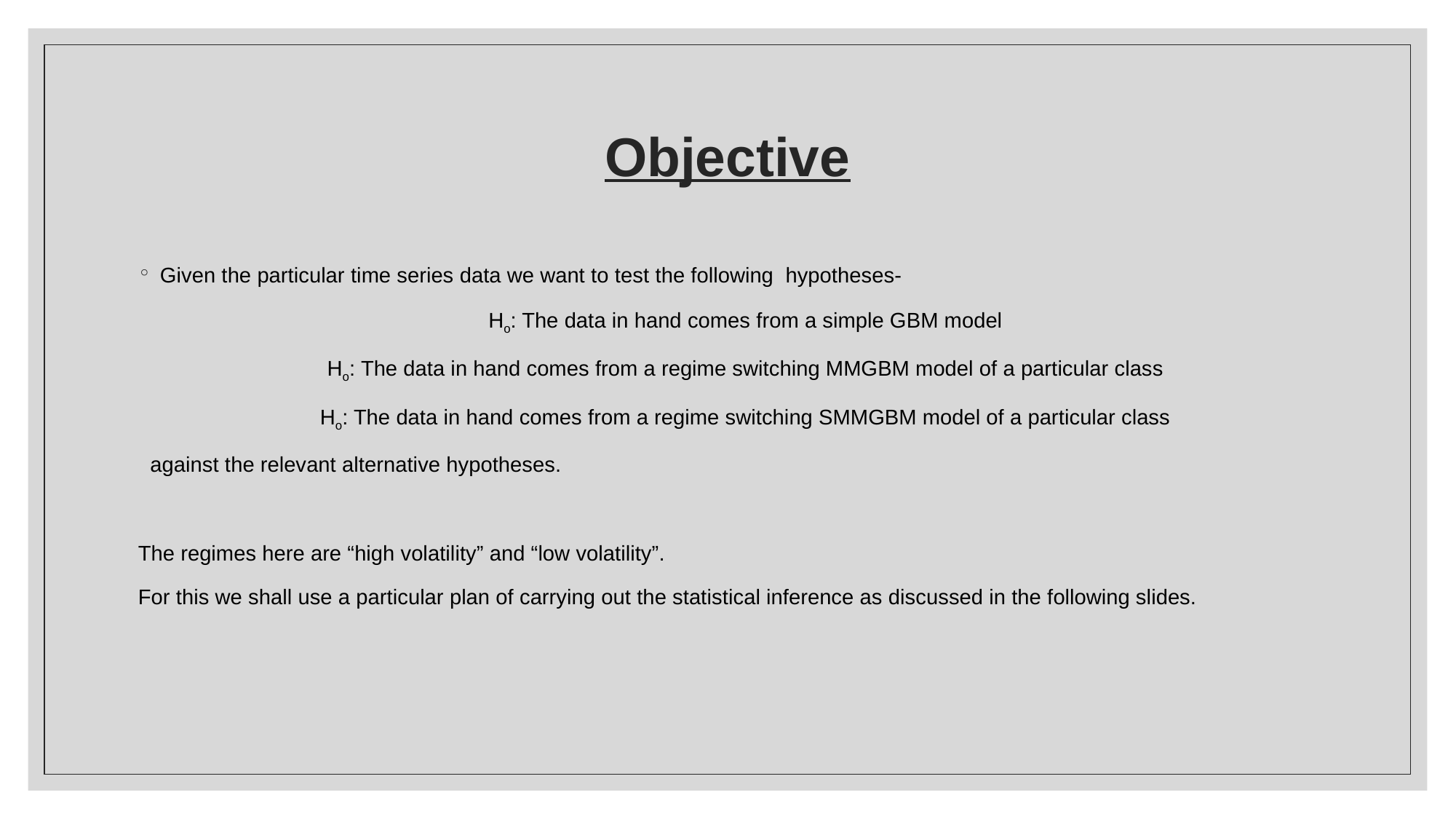

# Objective
Given the particular time series data we want to test the following  hypotheses-
       Ho: The data in hand comes from a simple GBM model
       Ho: The data in hand comes from a regime switching MMGBM model of a particular class
       Ho: The data in hand comes from a regime switching SMMGBM model of a particular class
  against the relevant alternative hypotheses.

The regimes here are “high volatility” and “low volatility”.
For this we shall use a particular plan of carrying out the statistical inference as discussed in the following slides.